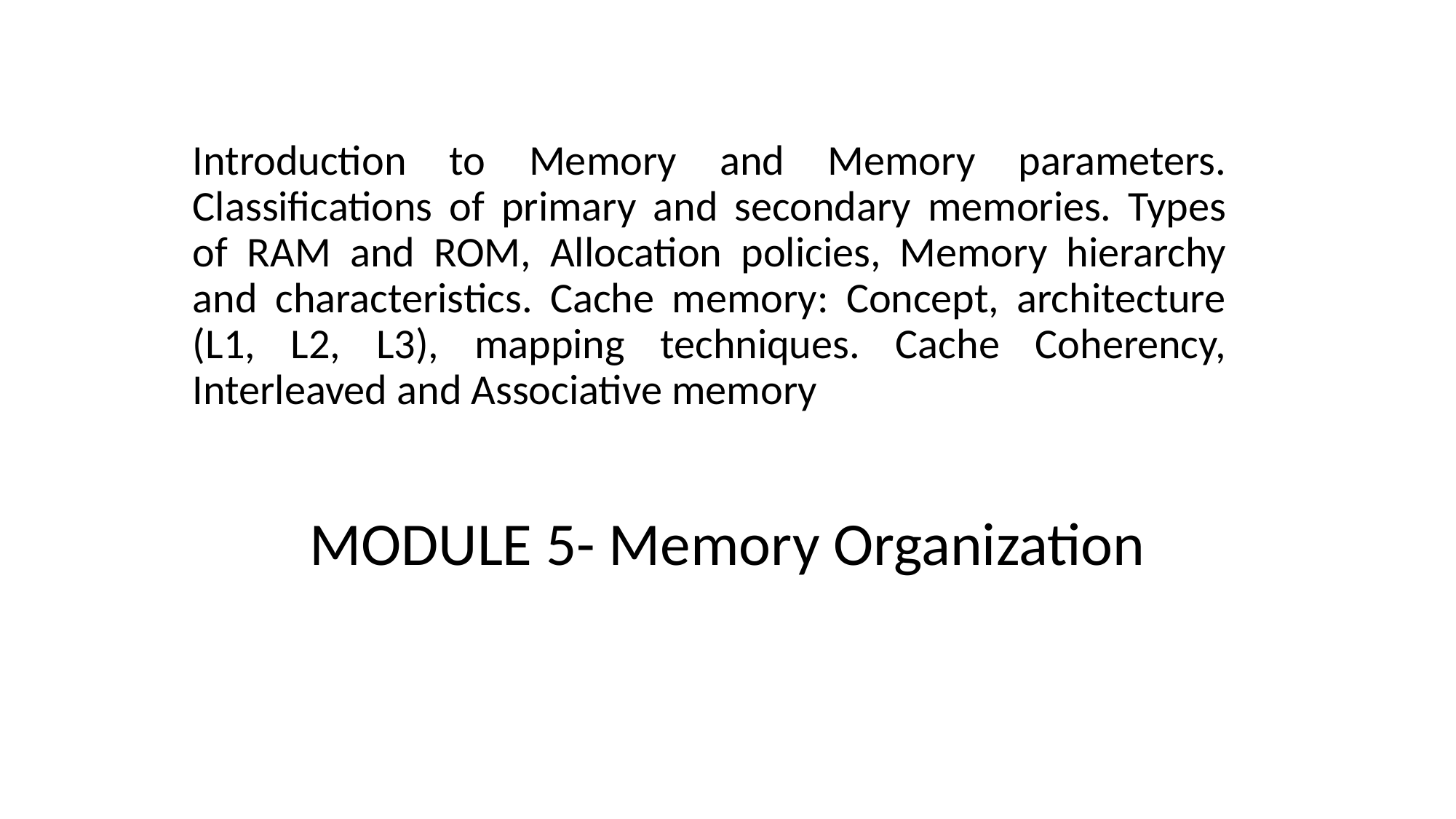

# Introduction to Memory and Memory parameters. Classifications of primary and secondary memories. Types of RAM and ROM, Allocation policies, Memory hierarchy and characteristics. Cache memory: Concept, architecture (L1, L2, L3), mapping techniques. Cache Coherency, Interleaved and Associative memory
MODULE 5- Memory Organization